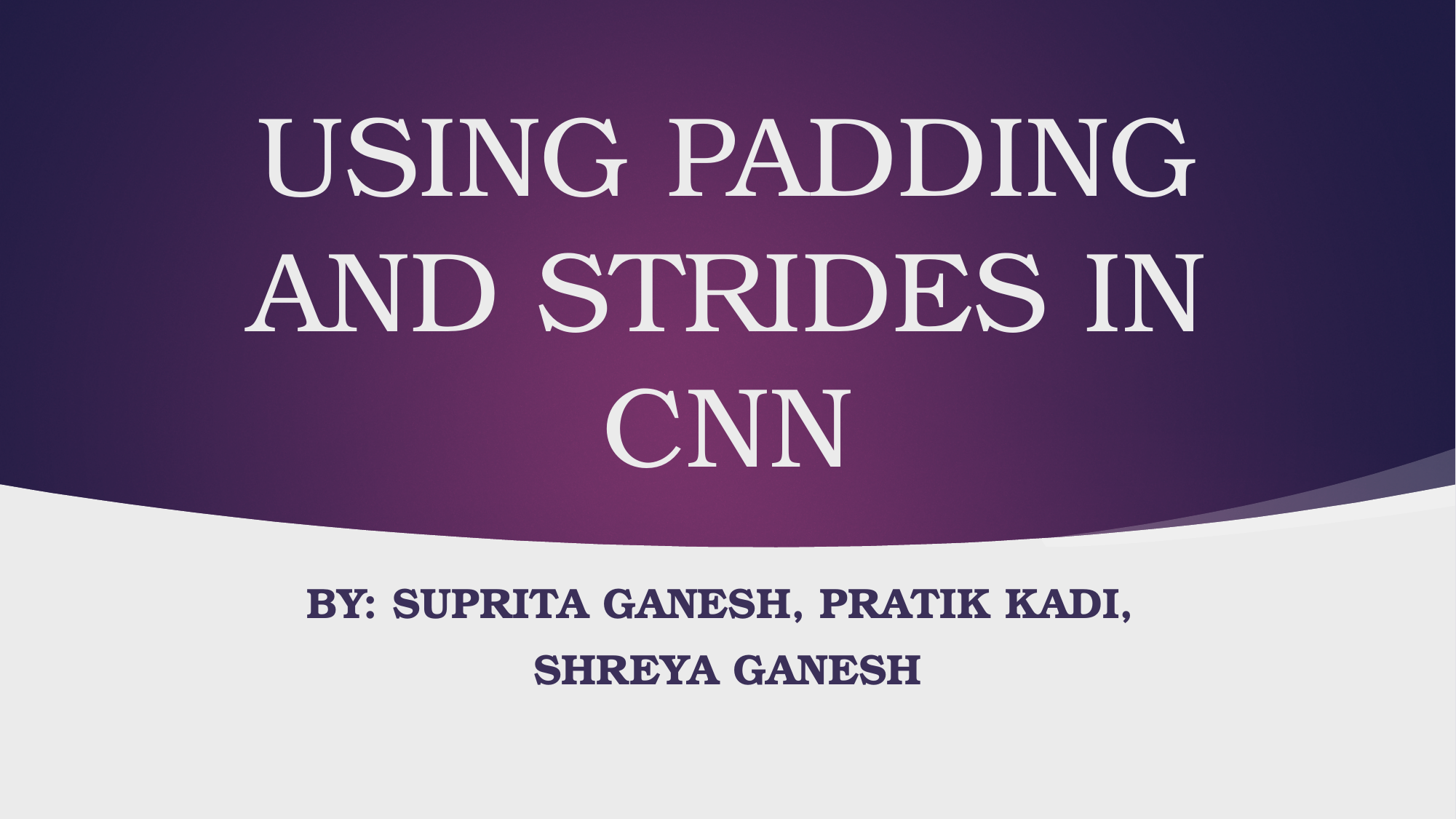

# USING PADDING AND STRIDES IN CNN

By: Suprita ganesh, Pratik kadi,
shreya ganesh